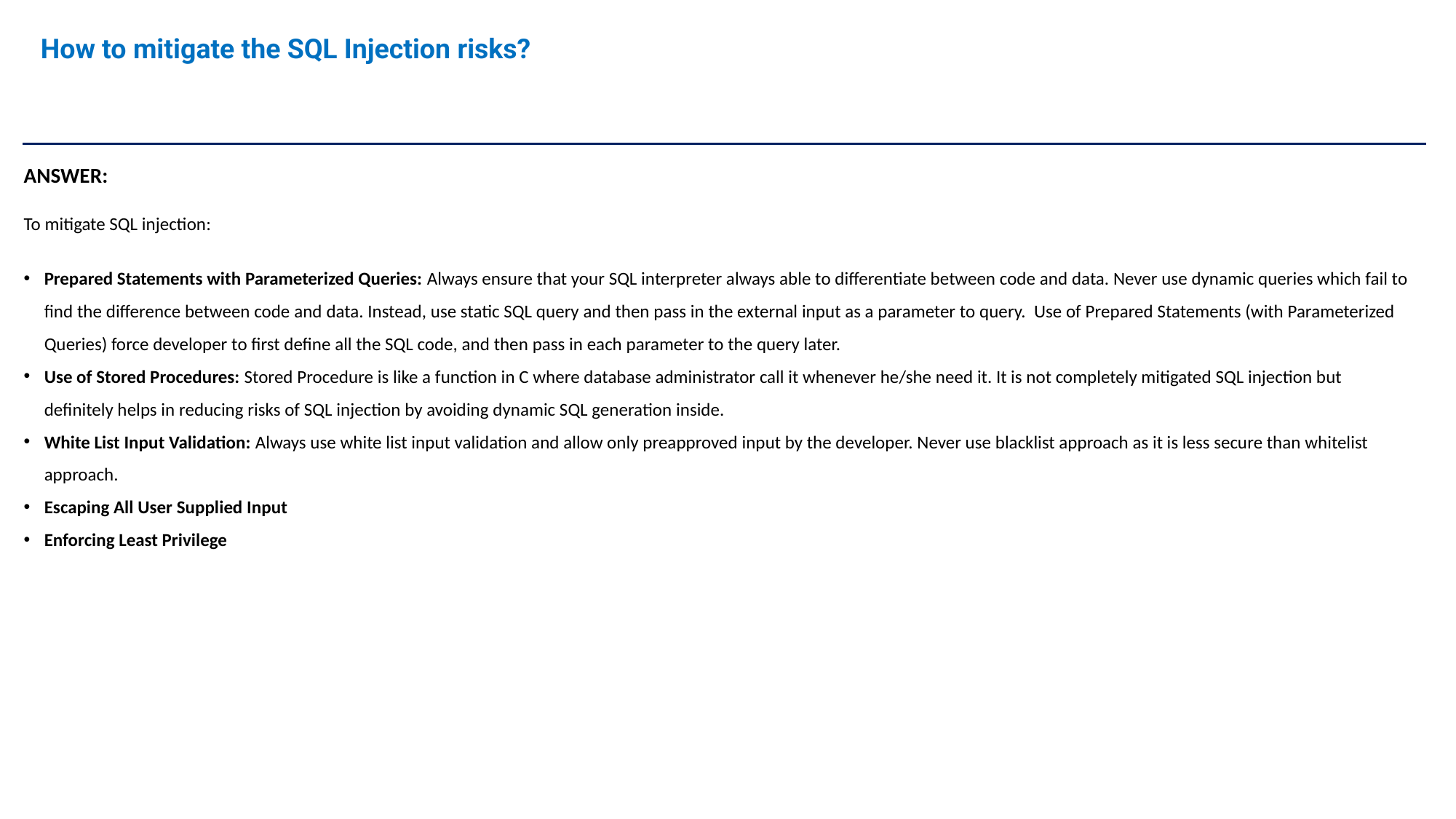

How to mitigate the SQL Injection risks?
ANSWER:

To mitigate SQL injection:

Prepared Statements with Parameterized Queries: Always ensure that your SQL interpreter always able to differentiate between code and data. Never use dynamic queries which fail to find the difference between code and data. Instead, use static SQL query and then pass in the external input as a parameter to query.  Use of Prepared Statements (with Parameterized Queries) force developer to first define all the SQL code, and then pass in each parameter to the query later.
Use of Stored Procedures: Stored Procedure is like a function in C where database administrator call it whenever he/she need it. It is not completely mitigated SQL injection but definitely helps in reducing risks of SQL injection by avoiding dynamic SQL generation inside.
White List Input Validation: Always use white list input validation and allow only preapproved input by the developer. Never use blacklist approach as it is less secure than whitelist approach.
Escaping All User Supplied Input
Enforcing Least Privilege